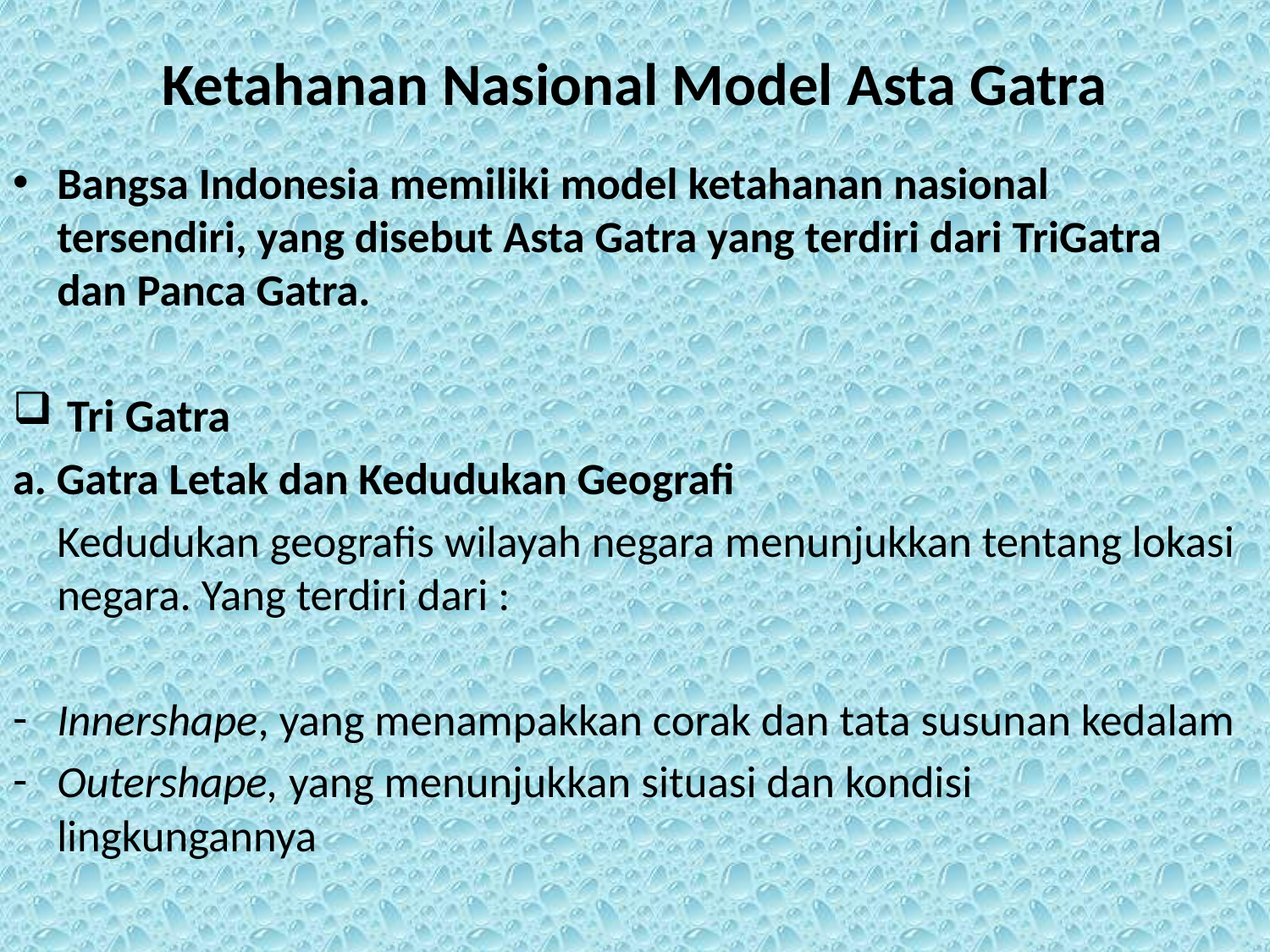

# Ketahanan Nasional Model Asta Gatra
Bangsa Indonesia memiliki model ketahanan nasional tersendiri, yang disebut Asta Gatra yang terdiri dari TriGatra dan Panca Gatra.

 Tri Gatra
a. Gatra Letak dan Kedudukan Geografi
	Kedudukan geografis wilayah negara menunjukkan tentang lokasi negara. Yang terdiri dari :

Innershape, yang menampakkan corak dan tata susunan kedalam
Outershape, yang menunjukkan situasi dan kondisi lingkungannya